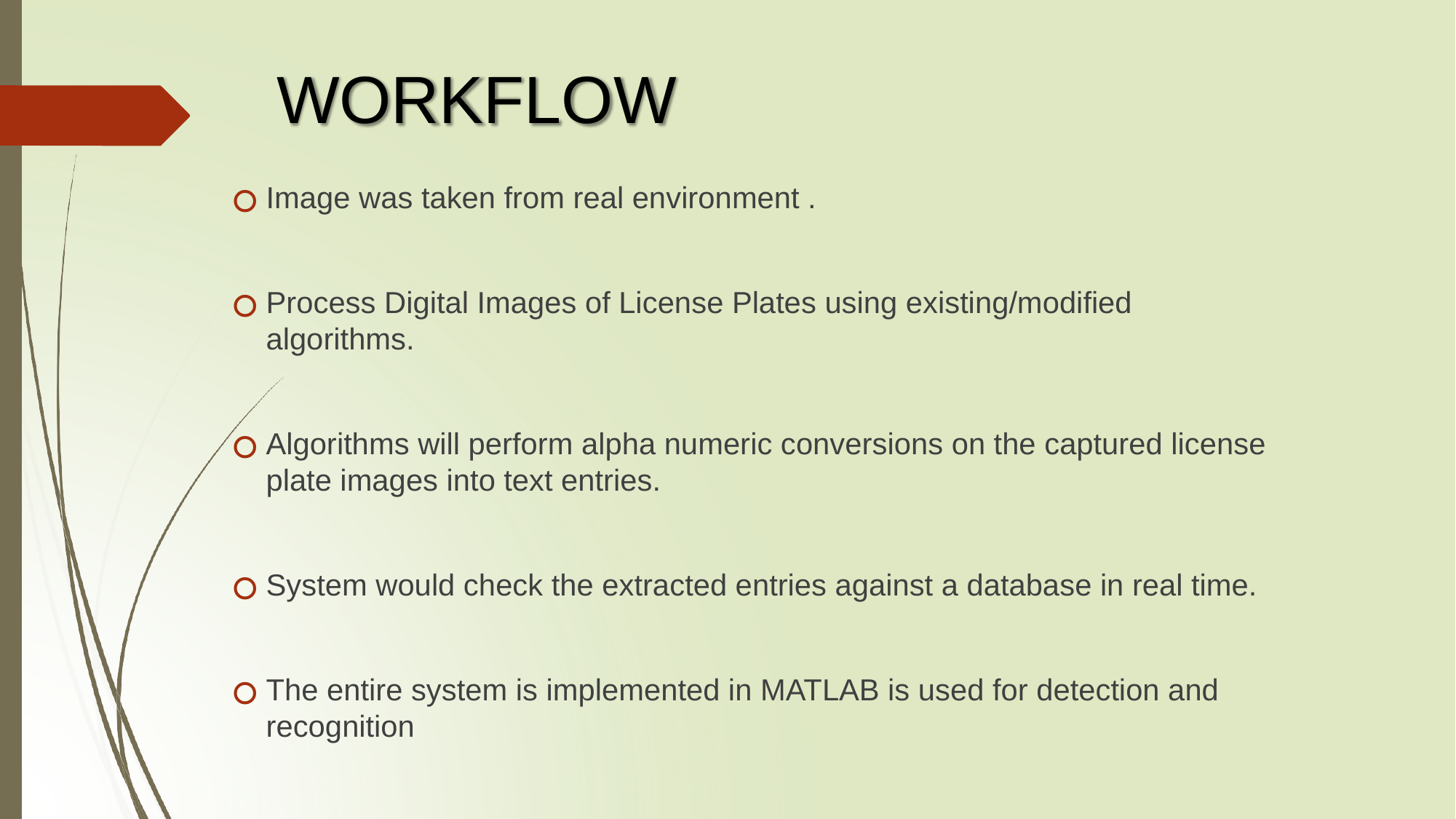

# WORKFLOW
Image was taken from real environment .

Process Digital Images of License Plates using existing/modified
algorithms.

Algorithms will perform alpha numeric conversions on the captured license  plate images into text entries.

System would check the extracted entries against a database in real time.

The entire system is implemented in MATLAB is used for detection and
recognition